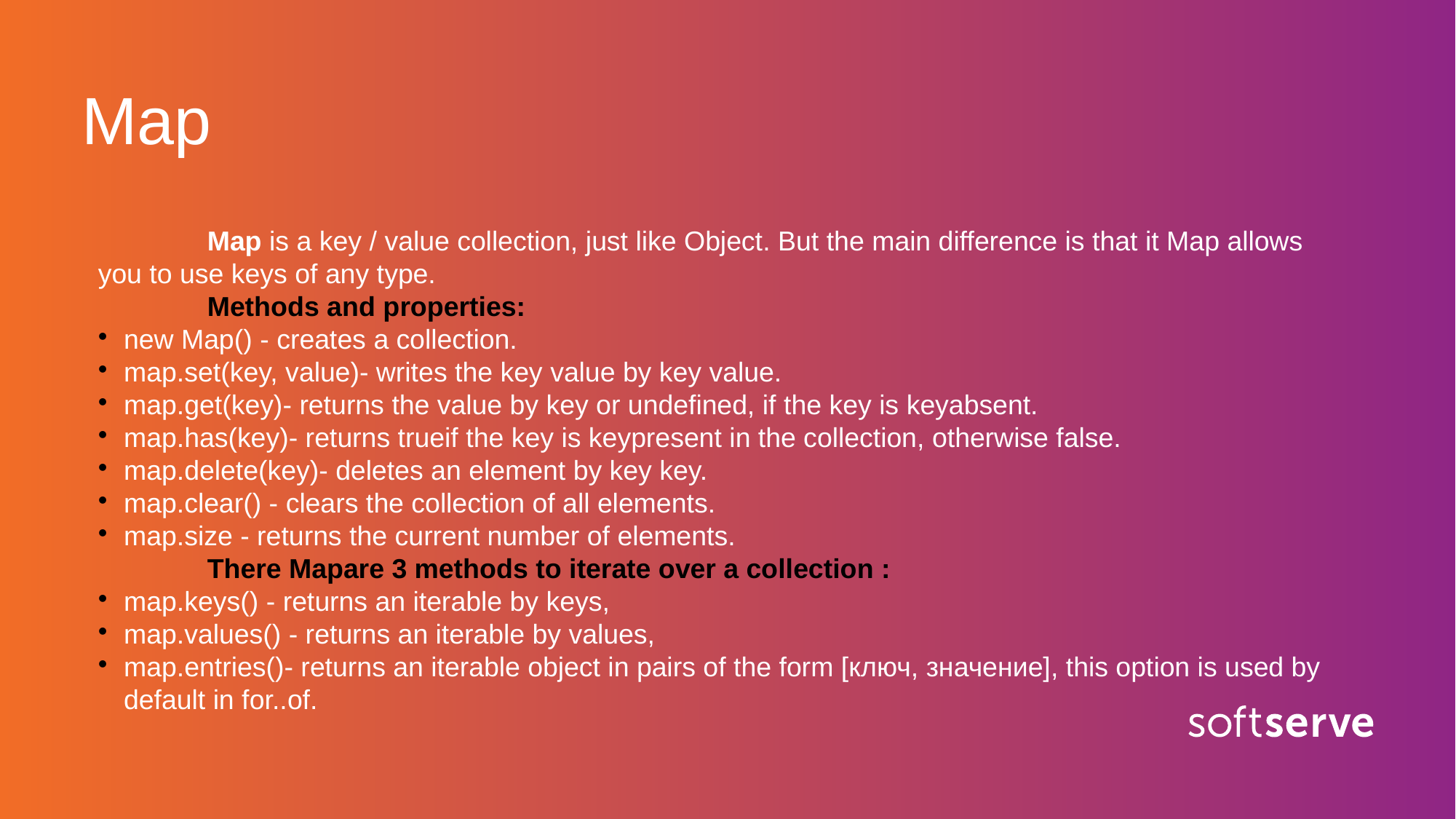

Map
	Map is a key / value collection, just like Object. But the main difference is that it Map allows you to use keys of any type.
	Methods and properties:
new Map() - creates a collection.
map.set(key, value)- writes the key value by key value.
map.get(key)- returns the value by key or undefined, if the key is keyabsent.
map.has(key)- returns trueif the key is keypresent in the collection, otherwise false.
map.delete(key)- deletes an element by key key.
map.clear() - clears the collection of all elements.
map.size - returns the current number of elements.
	There Mapare 3 methods to iterate over a collection :
map.keys() - returns an iterable by keys,
map.values() - returns an iterable by values,
map.entries()- returns an iterable object in pairs of the form [ключ, значение], this option is used by default in for..of.